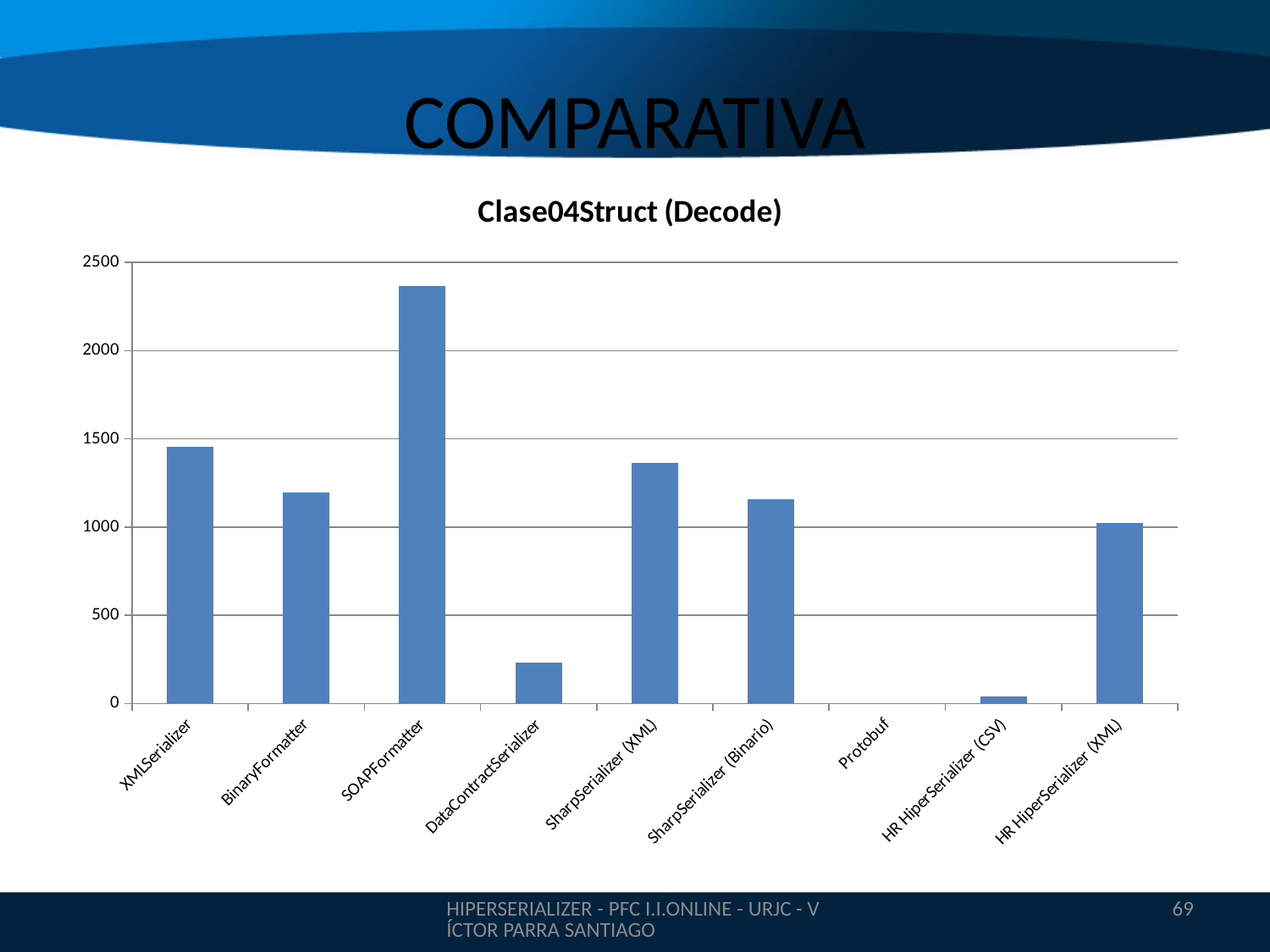

# COMPARATIVA

### Chart:

| Category | Clase04Struct (Decode) |
|---|---|
| XMLSerializer | 1455.0 |
| BinaryFormatter | 1195.0 |
| SOAPFormatter | 2368.0 |
| DataContractSerializer | 230.0 |
| SharpSerializer (XML) | 1366.0 |
| SharpSerializer (Binario) | 1157.0 |
| Protobuf | None |
| HR HiperSerializer (CSV) | 40.0 |
| HR HiperSerializer (XML) | 1022.0 |
HIPERSERIALIZER - PFC I.I.ONLINE - URJC - VÍCTOR PARRA SANTIAGO
69